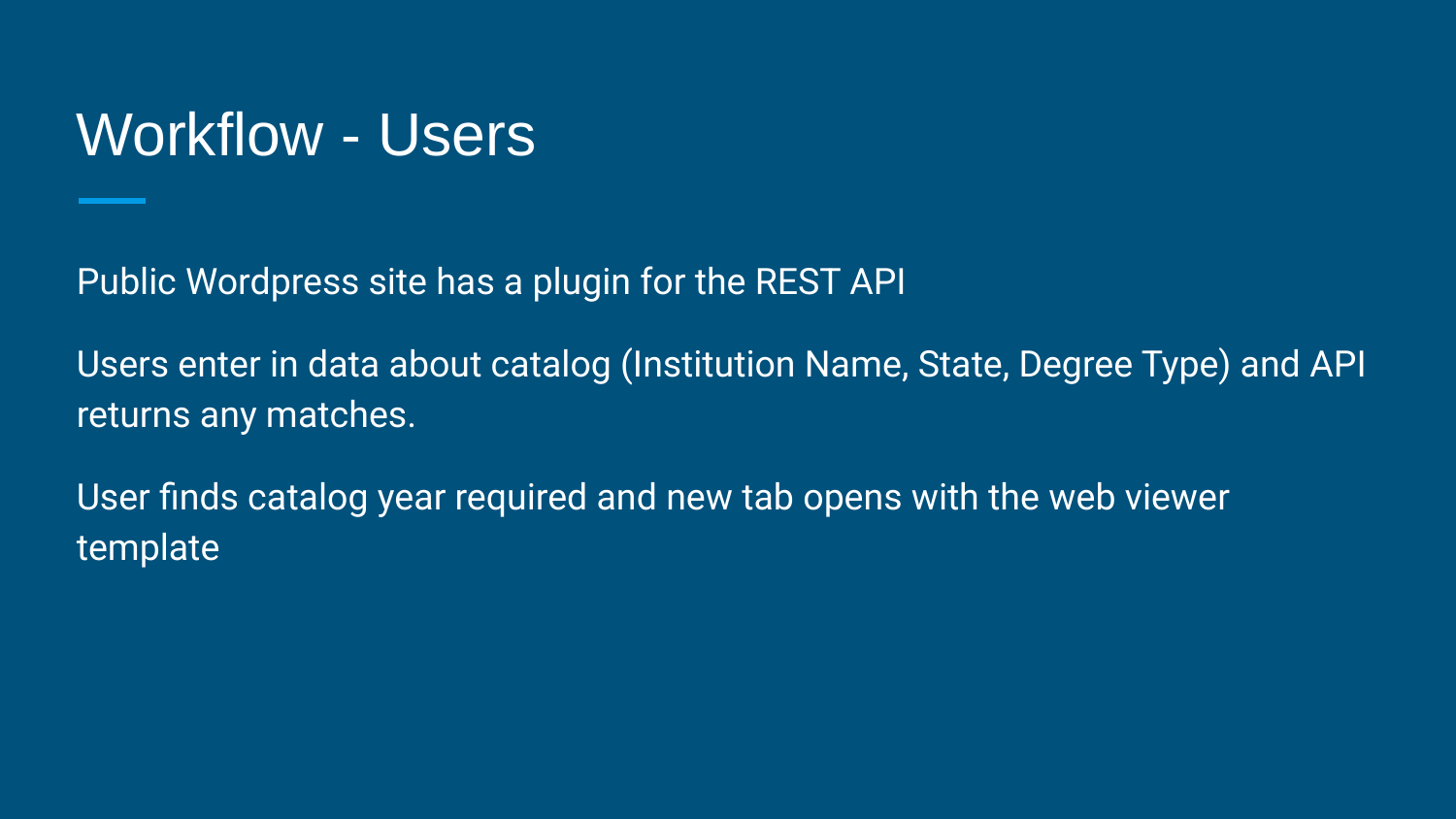

# Workflow - Users
Public Wordpress site has a plugin for the REST API
Users enter in data about catalog (Institution Name, State, Degree Type) and API returns any matches.
User finds catalog year required and new tab opens with the web viewer template